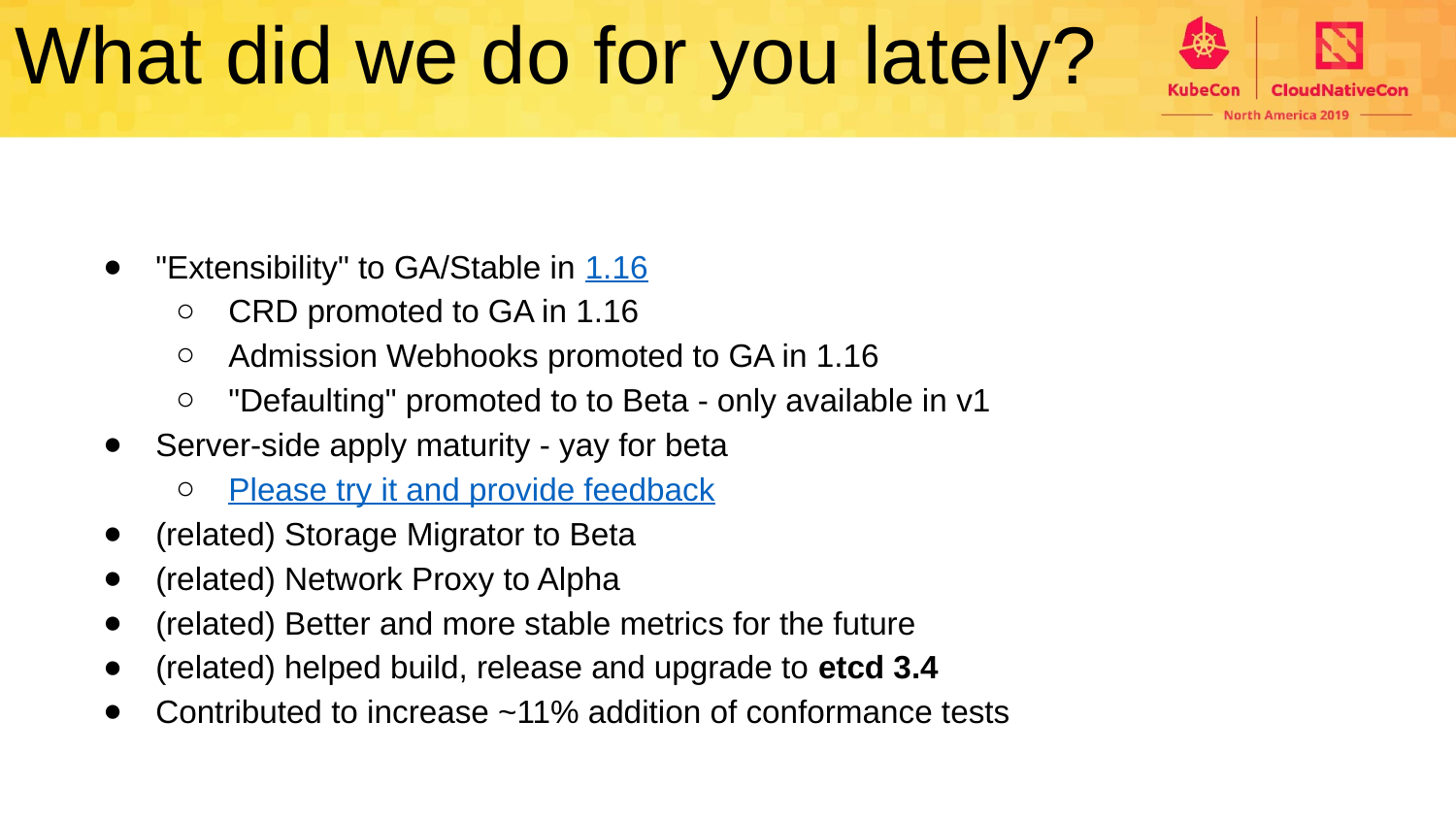

What did we do for you lately?

"Extensibility" to GA/Stable in 1.16
CRD promoted to GA in 1.16
Admission Webhooks promoted to GA in 1.16
"Defaulting" promoted to to Beta - only available in v1
Server-side apply maturity - yay for beta
Please try it and provide feedback
(related) Storage Migrator to Beta
(related) Network Proxy to Alpha
(related) Better and more stable metrics for the future
(related) helped build, release and upgrade to etcd 3.4
Contributed to increase ~11% addition of conformance tests